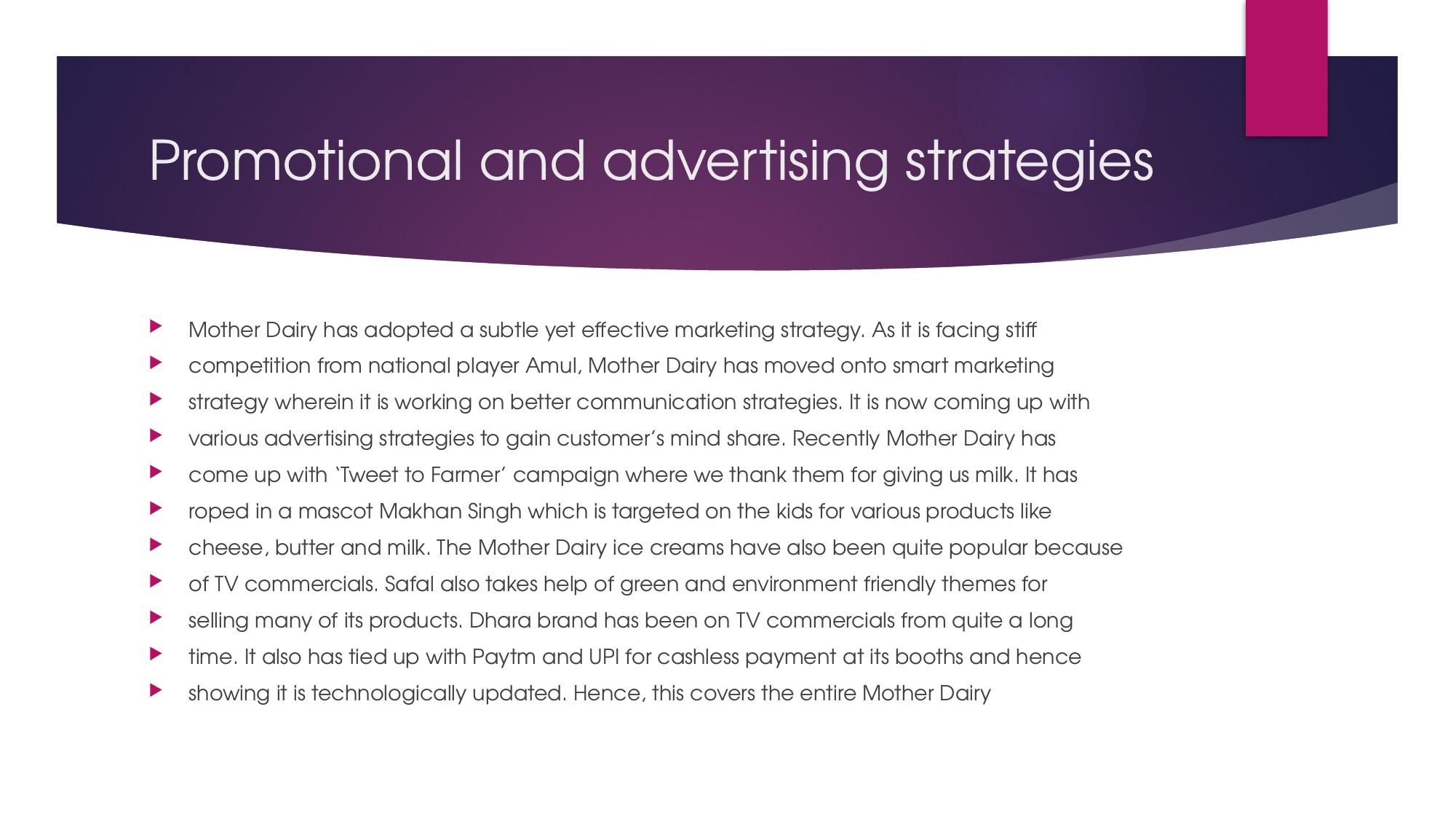

# Promotional and advertising strategies
Mother Dairy has adopted a subtle yet effective marketing strategy. As it is facing stiff
competition from national player Amul, Mother Dairy has moved onto smart marketing
strategy wherein it is working on better communication strategies. It is now coming up with
various advertising strategies to gain customer’s mind share. Recently Mother Dairy has
come up with ‘Tweet to Farmer’ campaign where we thank them for giving us milk. It has
roped in a mascot Makhan Singh which is targeted on the kids for various products like
cheese, butter and milk. The Mother Dairy ice creams have also been quite popular because
of TV commercials. Safal also takes help of green and environment friendly themes for
selling many of its products. Dhara brand has been on TV commercials from quite a long
time. It also has tied up with Paytm and UPI for cashless payment at its booths and hence
showing it is technologically updated. Hence, this covers the entire Mother Dairy